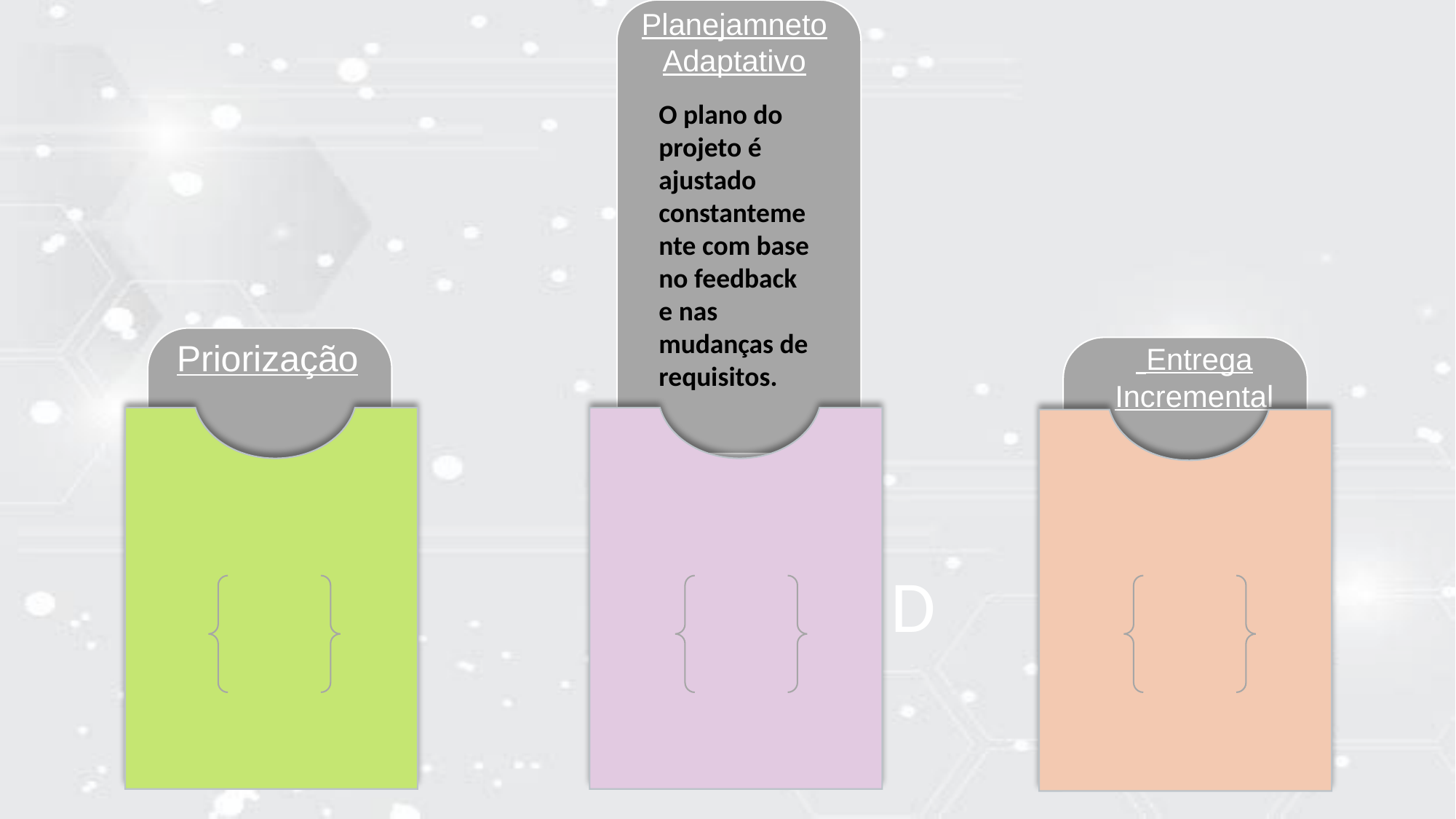

Planejamneto Adaptativo

O plano do projeto é ajustado constantemente com base no feedback e nas mudanças de requisitos.

Os requesitos são priorizados com base no valor de negócios e na viabilidade técnica.
Priorização
 Entrega Incremental

O projeto é dividido em ciclos curtos, com entregas frequentes de funcionalidades.

D